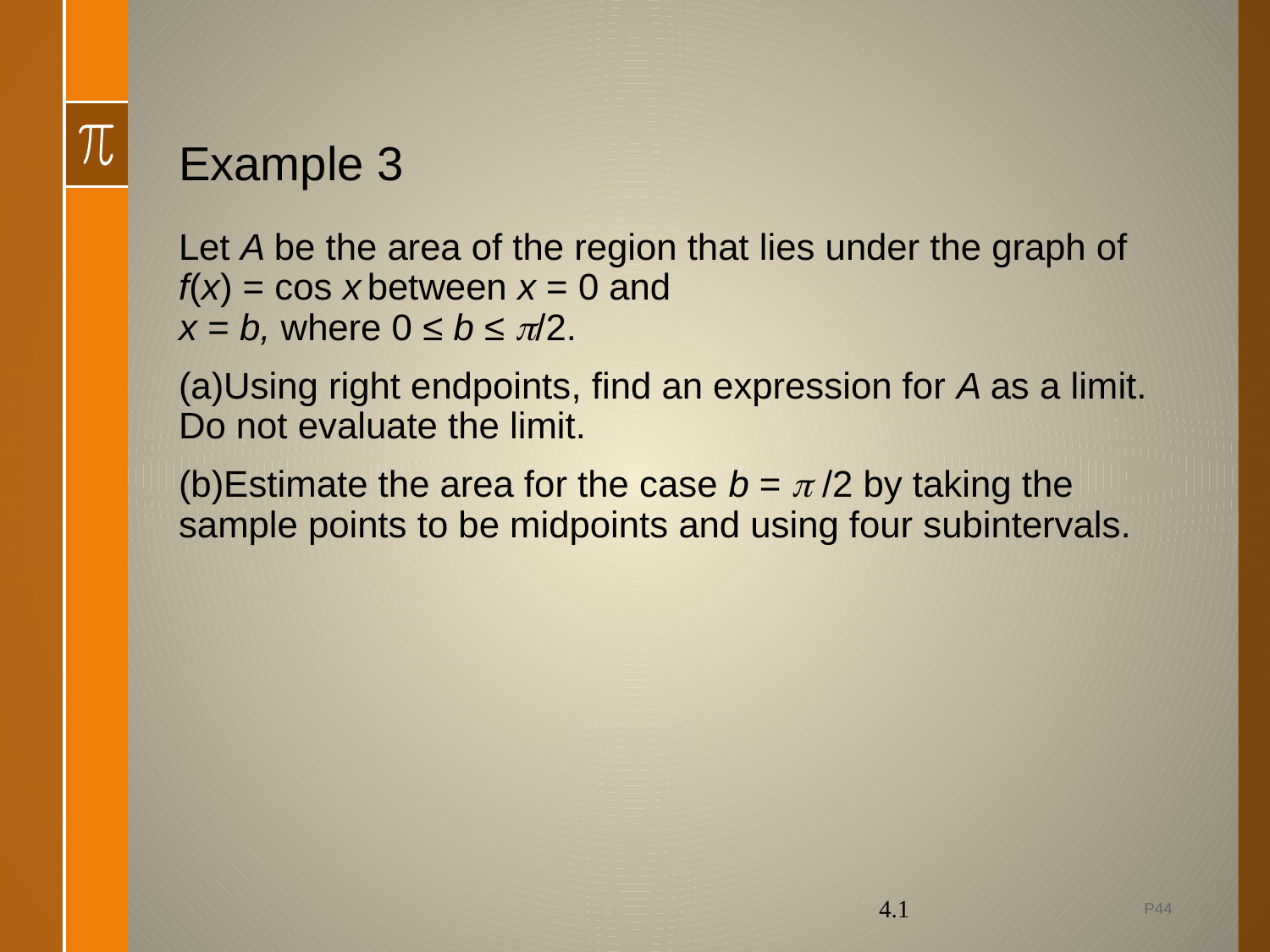

# Example 3
Let A be the area of the region that lies under the graph of f(x) = cos x between x = 0 and
x = b, where 0 ≤ b ≤ π/2.
(a)Using right endpoints, find an expression for A as a limit. Do not evaluate the limit.
(b)Estimate the area for the case b = π /2 by taking the sample points to be midpoints and using four subintervals.
P44
4.1